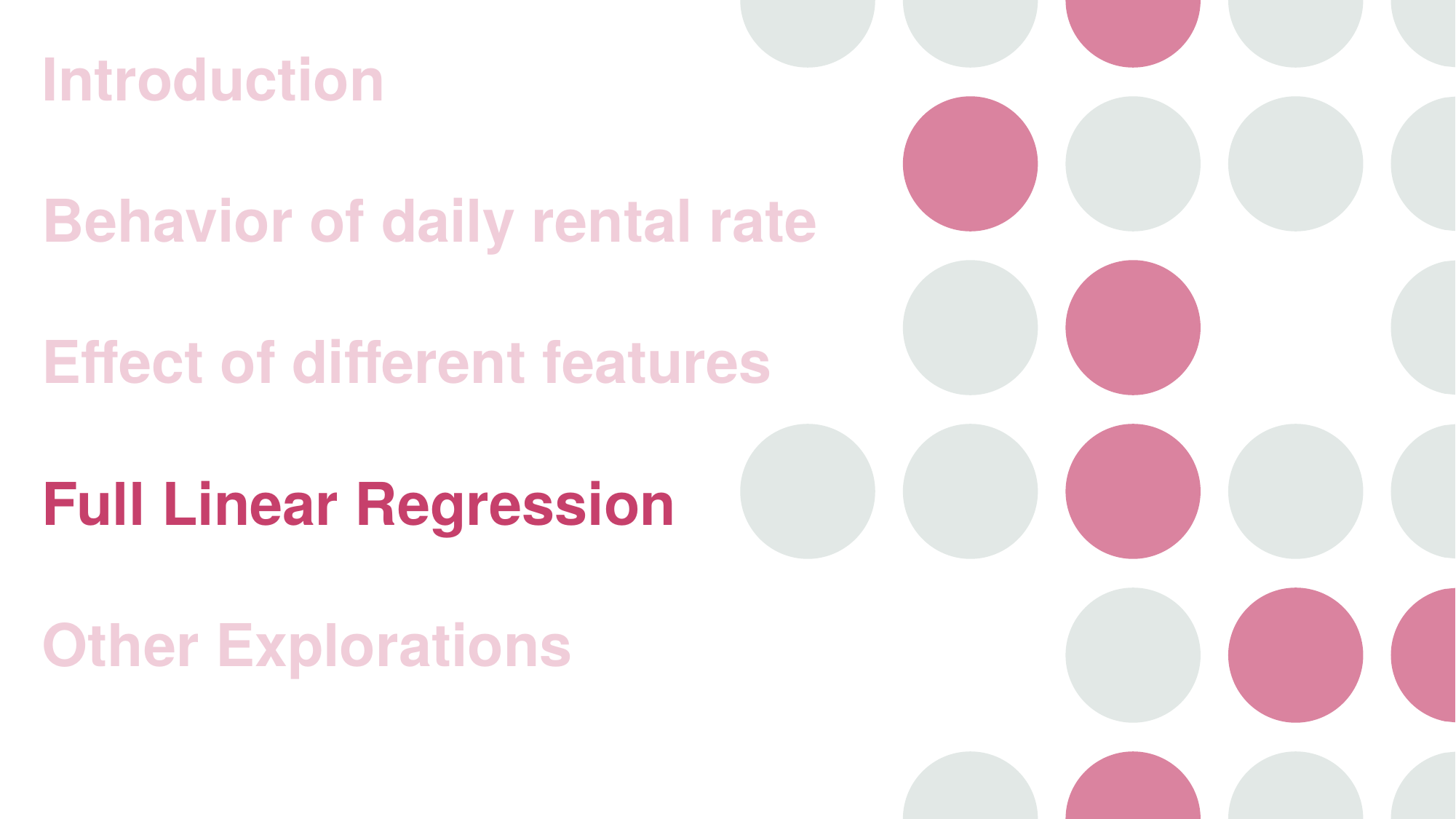

# Introduction Behavior of daily rental rate Effect of different features Full Linear Regression Other Explorations